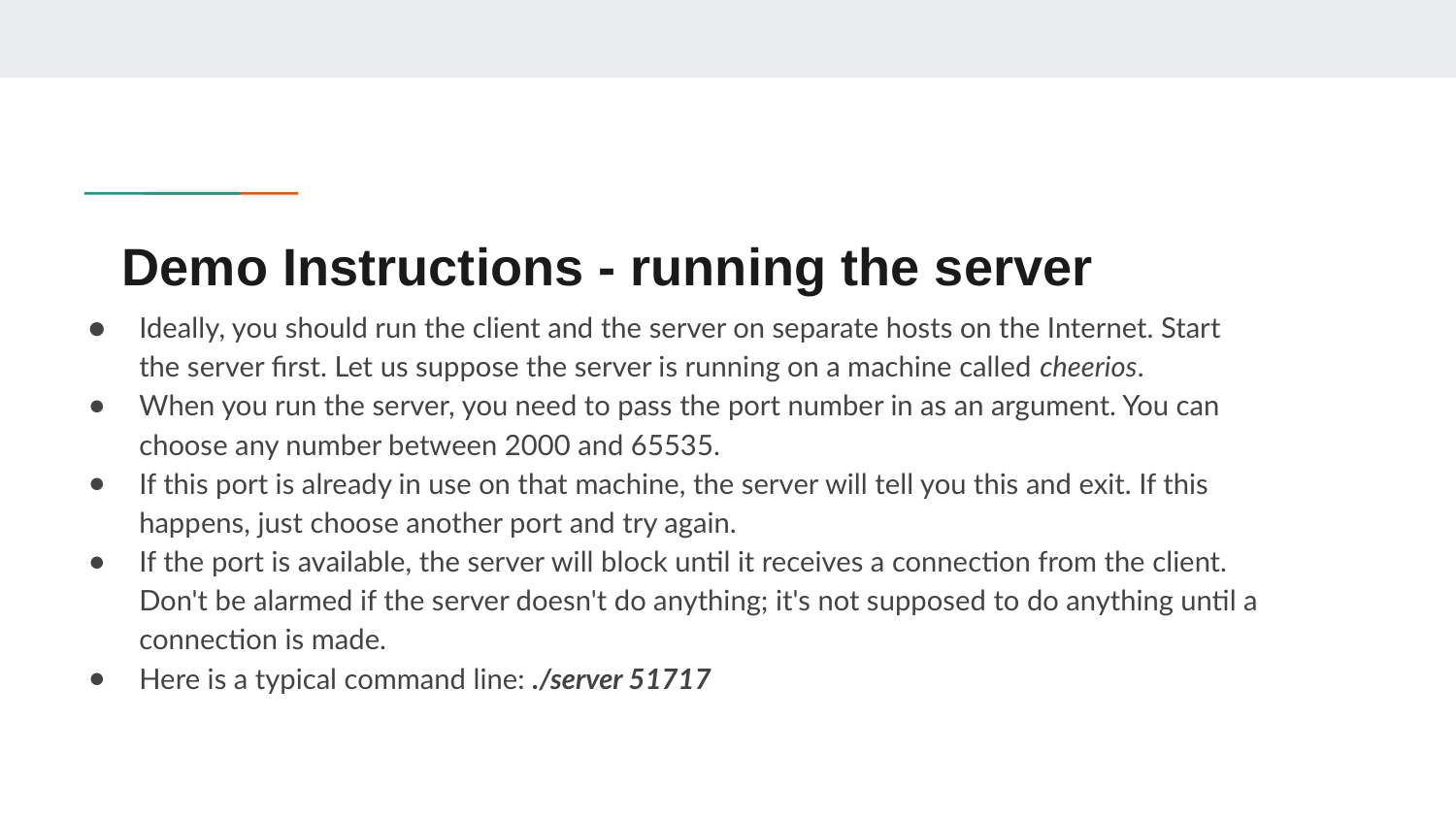

# Demo Instructions - running the server
Ideally, you should run the client and the server on separate hosts on the Internet. Start the server first. Let us suppose the server is running on a machine called cheerios.
When you run the server, you need to pass the port number in as an argument. You can choose any number between 2000 and 65535.
If this port is already in use on that machine, the server will tell you this and exit. If this happens, just choose another port and try again.
If the port is available, the server will block until it receives a connection from the client. Don't be alarmed if the server doesn't do anything; it's not supposed to do anything until a connection is made.
Here is a typical command line: ./server 51717